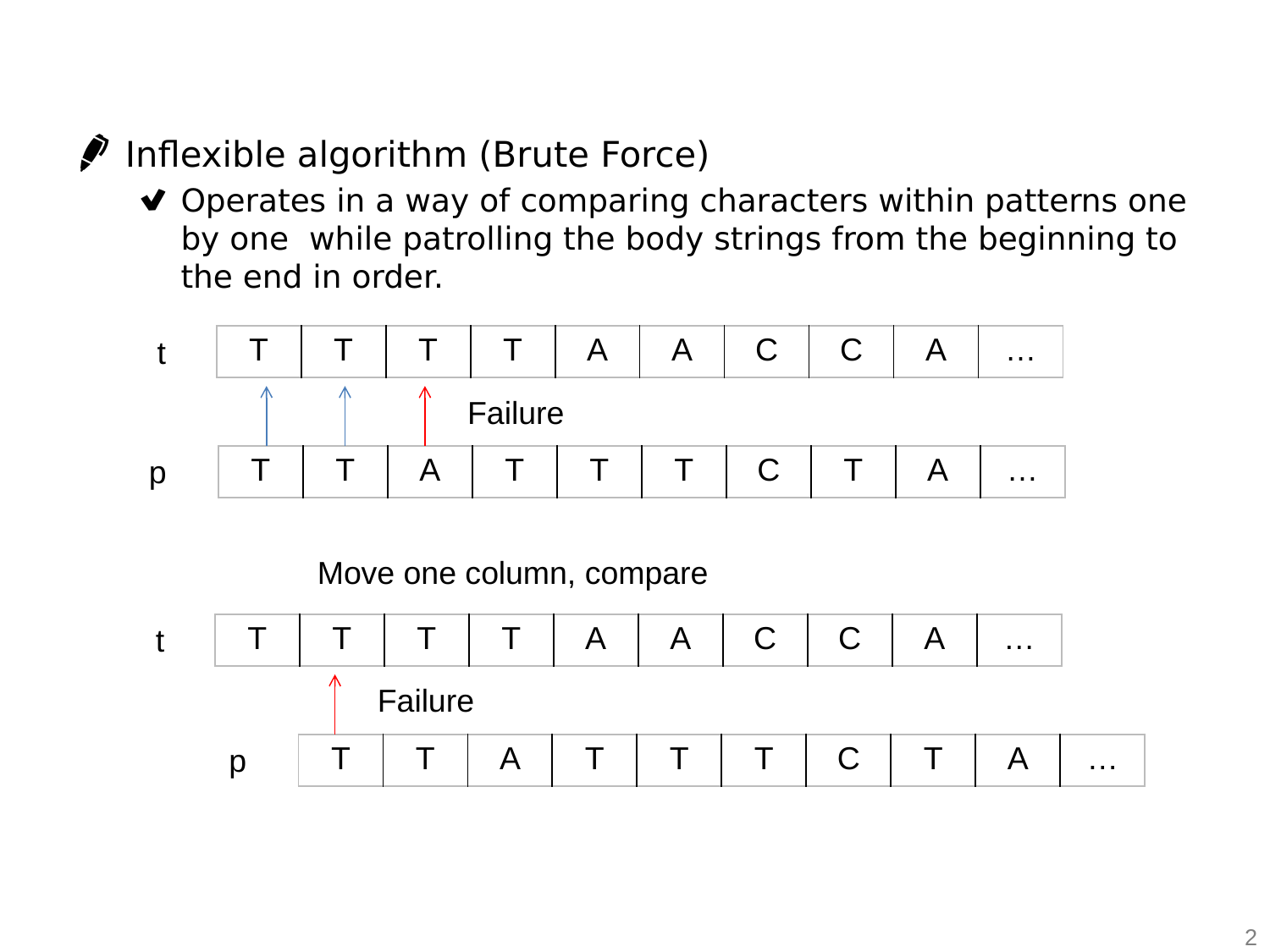

Inflexible algorithm (Brute Force)
Operates in a way of comparing characters within patterns one by one  while patrolling the body strings from the beginning to the end in order.
t
| T | T | T | T | A | A | C | C | A | … |
| --- | --- | --- | --- | --- | --- | --- | --- | --- | --- |
Failure
p
| T | T | A | T | T | T | C | T | A | … |
| --- | --- | --- | --- | --- | --- | --- | --- | --- | --- |
Move one column, compare
t
| T | T | T | T | A | A | C | C | A | … |
| --- | --- | --- | --- | --- | --- | --- | --- | --- | --- |
Failure
p
| T | T | A | T | T | T | C | T | A | … |
| --- | --- | --- | --- | --- | --- | --- | --- | --- | --- |
2